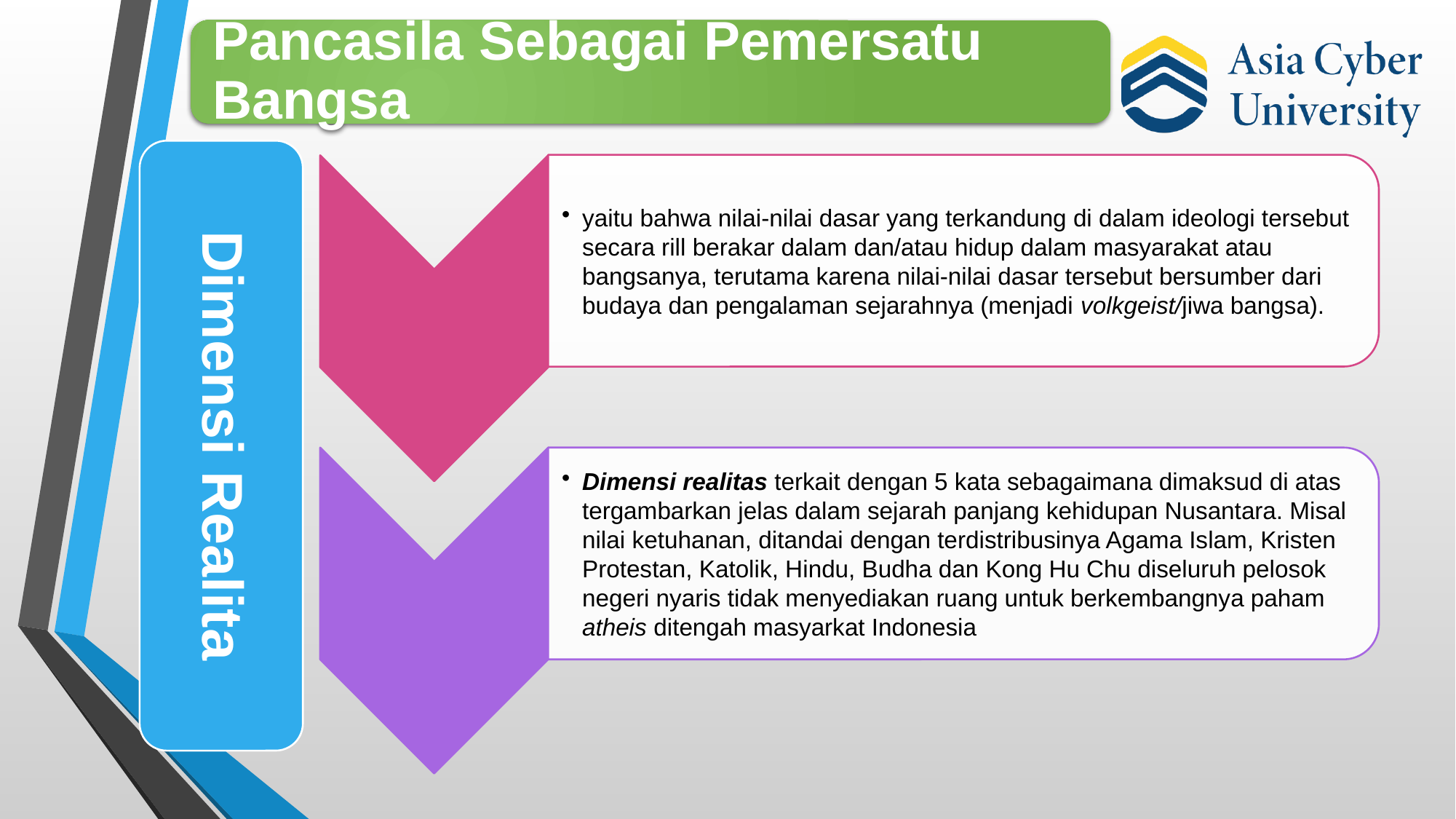

Pancasila Sebagai Pemersatu Bangsa

Dimensi Realita

yaitu bahwa nilai-nilai dasar yang terkandung di dalam ideologi tersebut secara rill berakar dalam dan/atau hidup dalam masyarakat atau bangsanya, terutama karena nilai-nilai dasar tersebut bersumber dari budaya dan pengalaman sejarahnya (menjadi volkgeist/jiwa bangsa).

Dimensi realitas terkait dengan 5 kata sebagaimana dimaksud di atas  tergambarkan jelas dalam sejarah panjang kehidupan Nusantara. Misal nilai ketuhanan, ditandai dengan terdistribusinya Agama Islam, Kristen Protestan, Katolik, Hindu, Budha dan Kong Hu Chu diseluruh pelosok negeri nyaris tidak menyediakan ruang untuk berkembangnya paham atheis ditengah masyarkat Indonesia